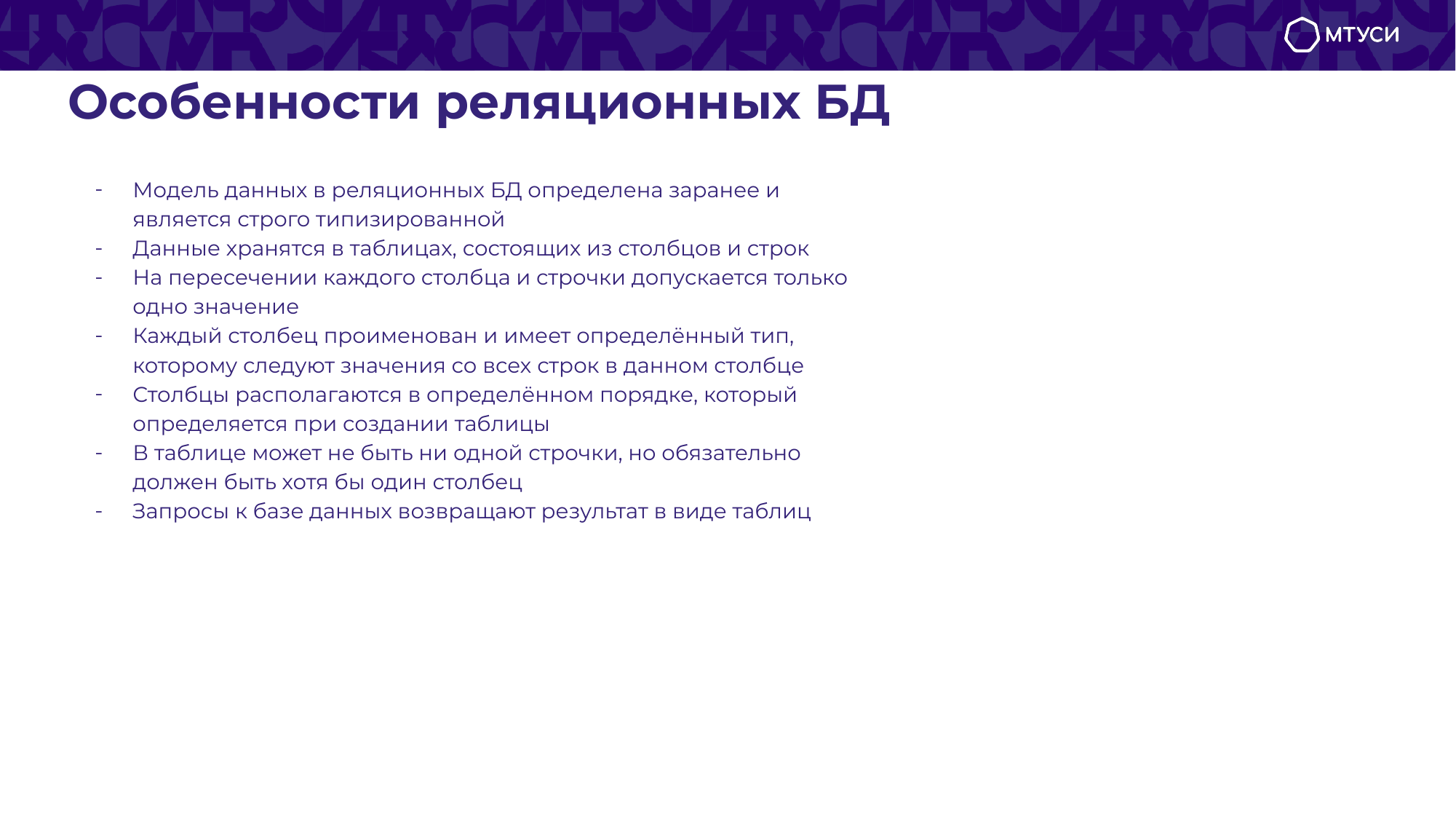

# Особенности реляционных БД
Модель данных в реляционных БД определена заранее и является строго типизированной
Данные хранятся в таблицах, состоящих из столбцов и строк
На пересечении каждого столбца и строчки допускается только одно значение
Каждый столбец проименован и имеет определённый тип, которому следуют значения со всех строк в данном столбце
Столбцы располагаются в определённом порядке, который определяется при создании таблицы
В таблице может не быть ни одной строчки, но обязательно должен быть хотя бы один столбец
Запросы к базе данных возвращают результат в виде таблиц